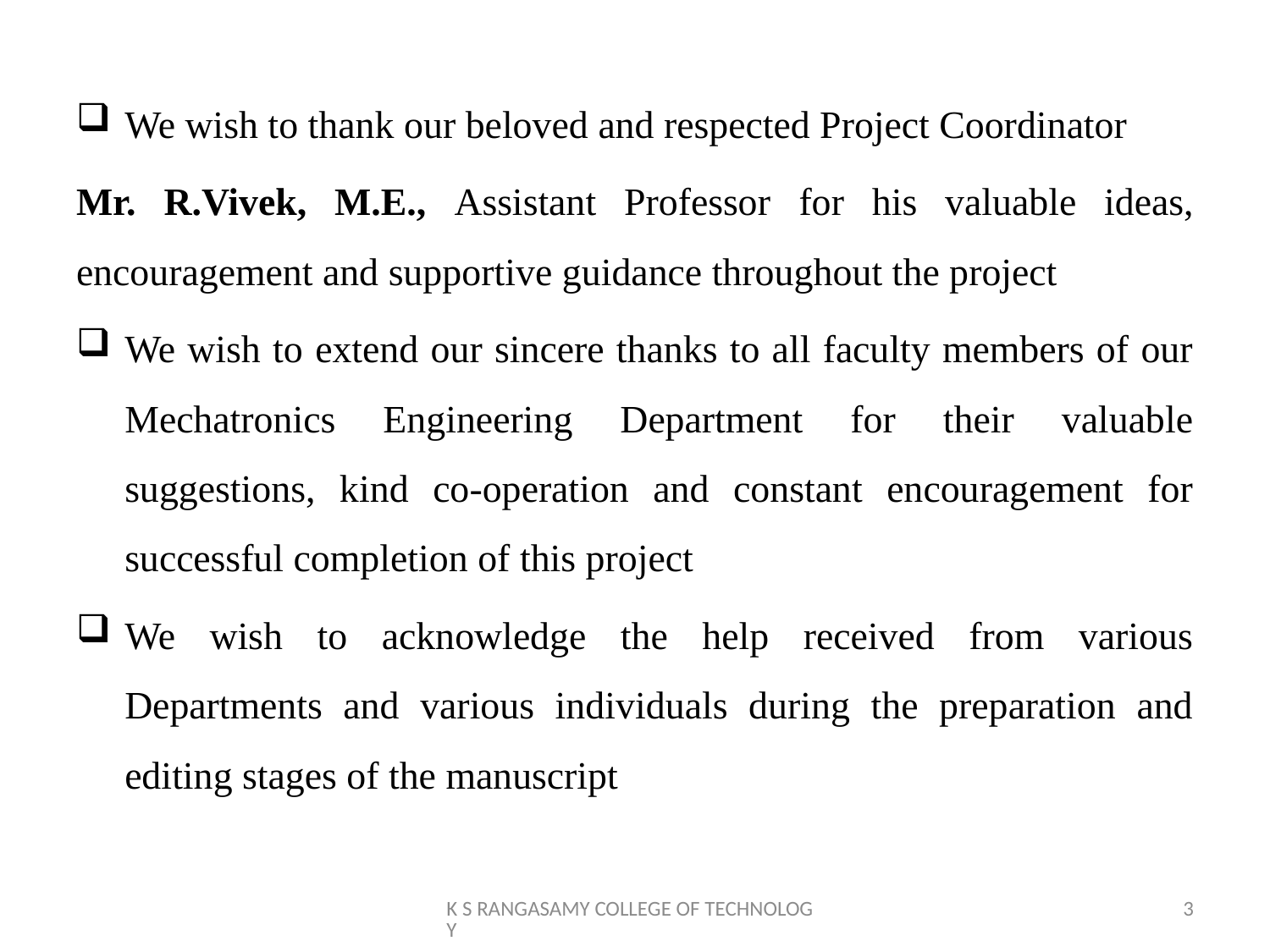

We wish to thank our beloved and respected Project Coordinator
Mr. R.Vivek, M.E., Assistant Professor for his valuable ideas, encouragement and supportive guidance throughout the project
We wish to extend our sincere thanks to all faculty members of our Mechatronics Engineering Department for their valuable suggestions, kind co-operation and constant encouragement for successful completion of this project
We wish to acknowledge the help received from various Departments and various individuals during the preparation and editing stages of the manuscript

K S RANGASAMY COLLEGE OF TECHNOLOGY
3